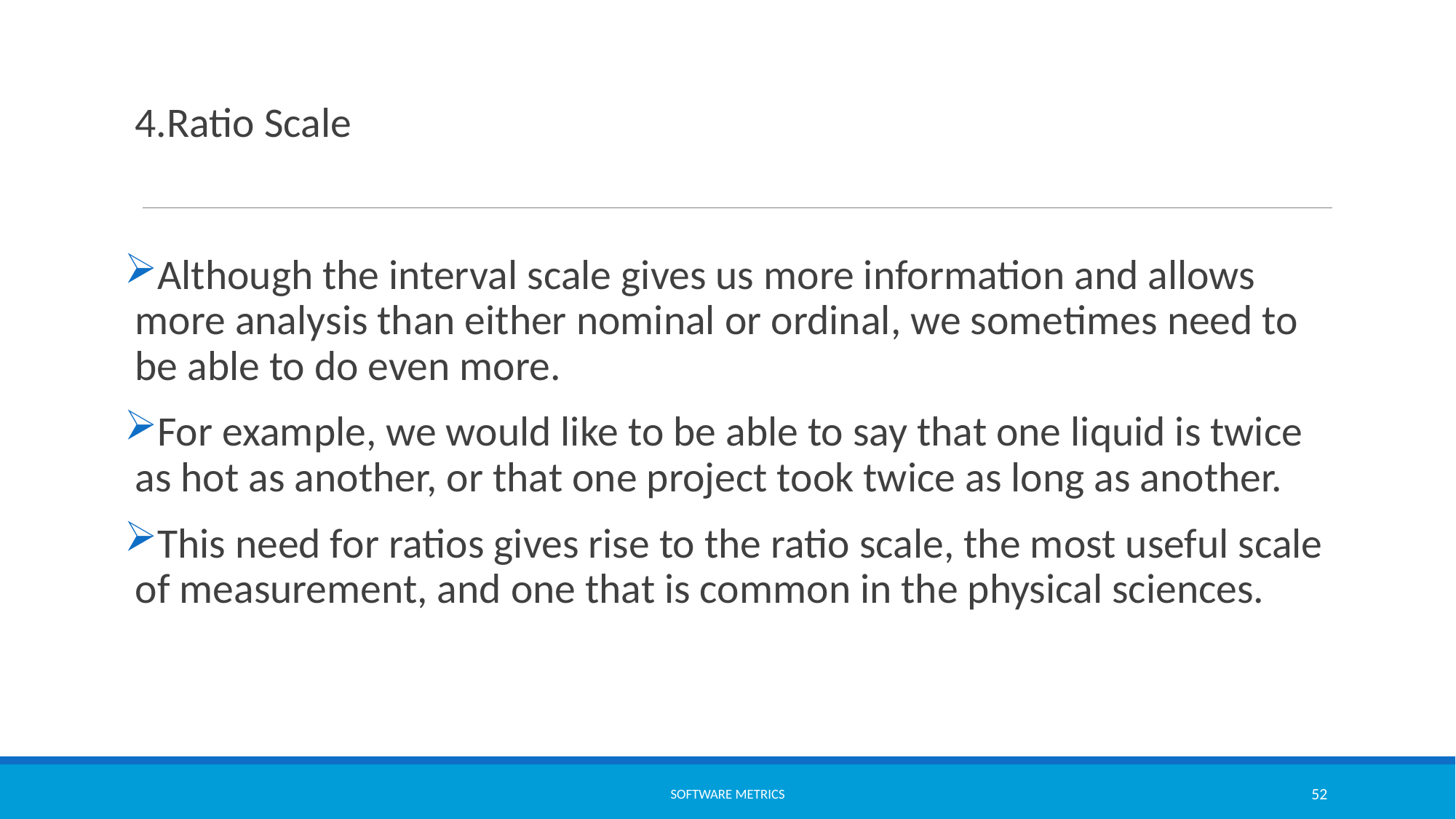

4.Ratio Scale

Although the interval scale gives us more information and allows more analysis than either nominal or ordinal, we sometimes need to be able to do even more.
For example, we would like to be able to say that one liquid is twice as hot as another, or that one project took twice as long as another.
This need for ratios gives rise to the ratio scale, the most useful scale of measurement, and one that is common in the physical sciences.
software metrics
52